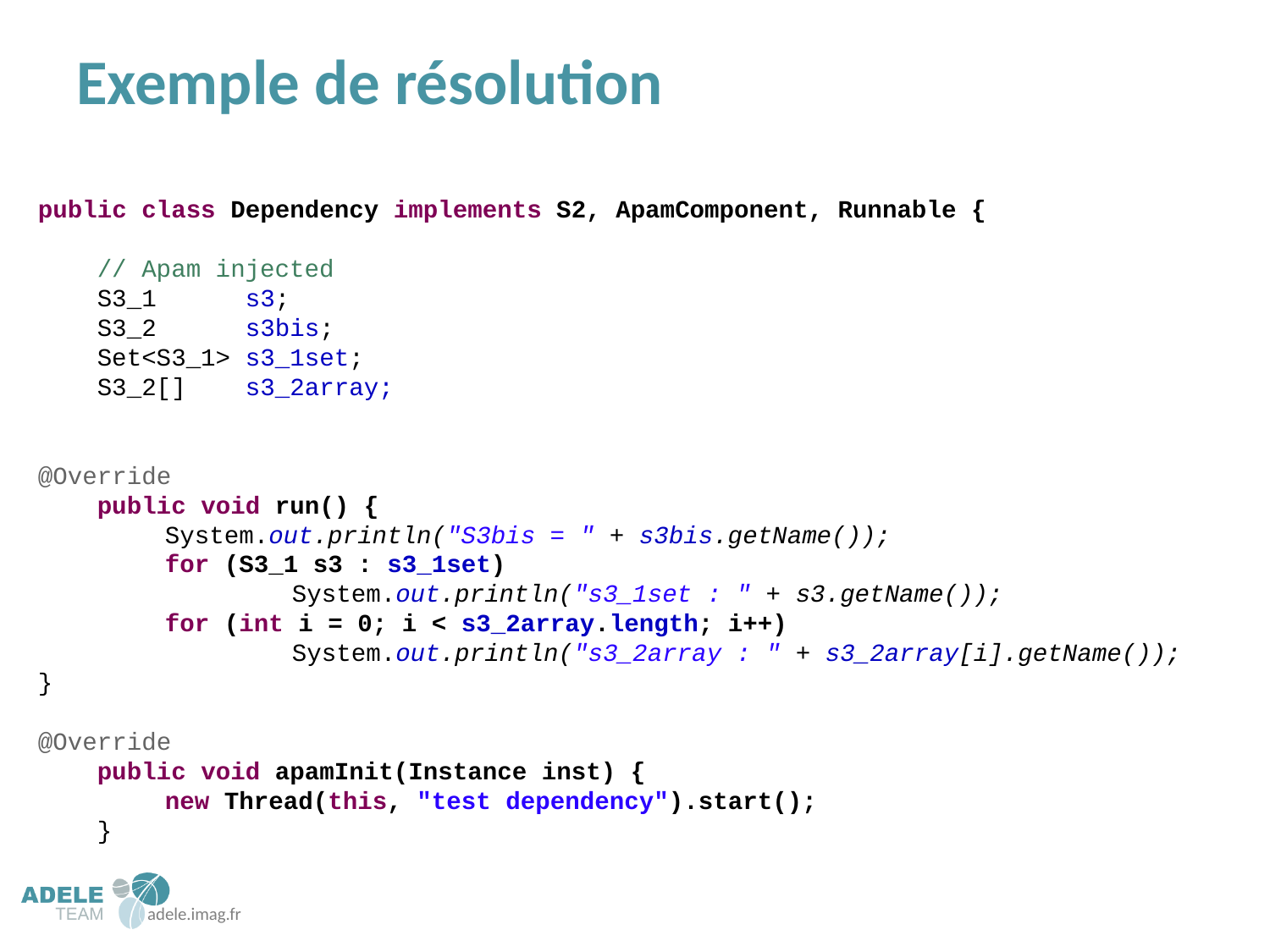

# Exemple de résolution
public class Dependency implements S2, ApamComponent, Runnable {

    // Apam injected
    S3_1      s3;
    S3_2      s3bis;
    Set<S3_1> s3_1set;
    S3_2[]    s3_2array;

@Override
    public void run() {
	System.out.println("S3bis = " + s3bis.getName());
	for (S3_1 s3 : s3_1set)
		System.out.println("s3_1set : " + s3.getName());
	for (int i = 0; i < s3_2array.length; i++)
		System.out.println("s3_2array : " + s3_2array[i].getName());
}

@Override
    public void apamInit(Instance inst) {
	new Thread(this, "test dependency").start();
    }